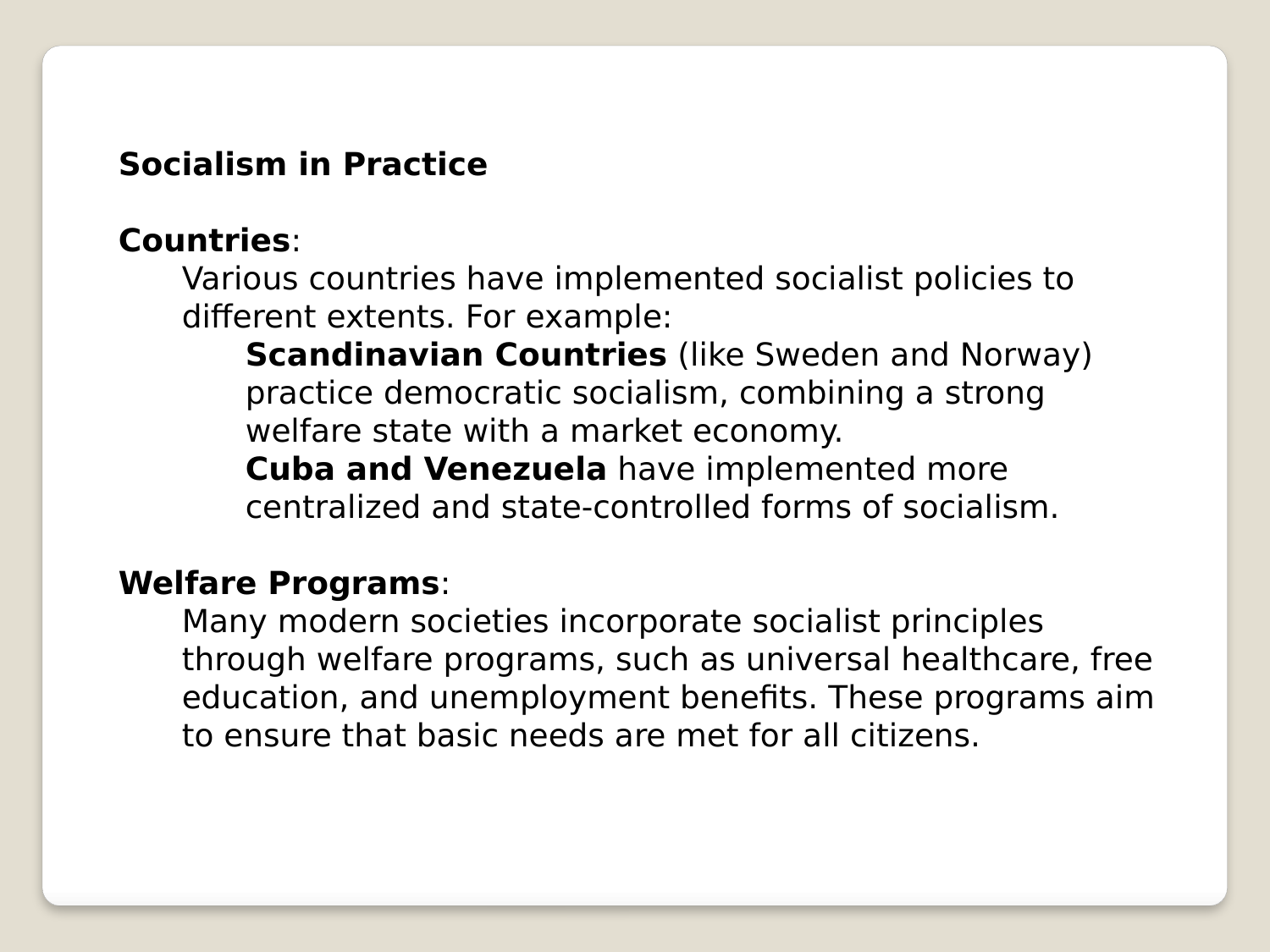

Socialism in Practice

Countries:
Various countries have implemented socialist policies to different extents. For example:
Scandinavian Countries (like Sweden and Norway) practice democratic socialism, combining a strong welfare state with a market economy.
Cuba and Venezuela have implemented more centralized and state-controlled forms of socialism.

Welfare Programs:
Many modern societies incorporate socialist principles through welfare programs, such as universal healthcare, free education, and unemployment benefits. These programs aim to ensure that basic needs are met for all citizens.